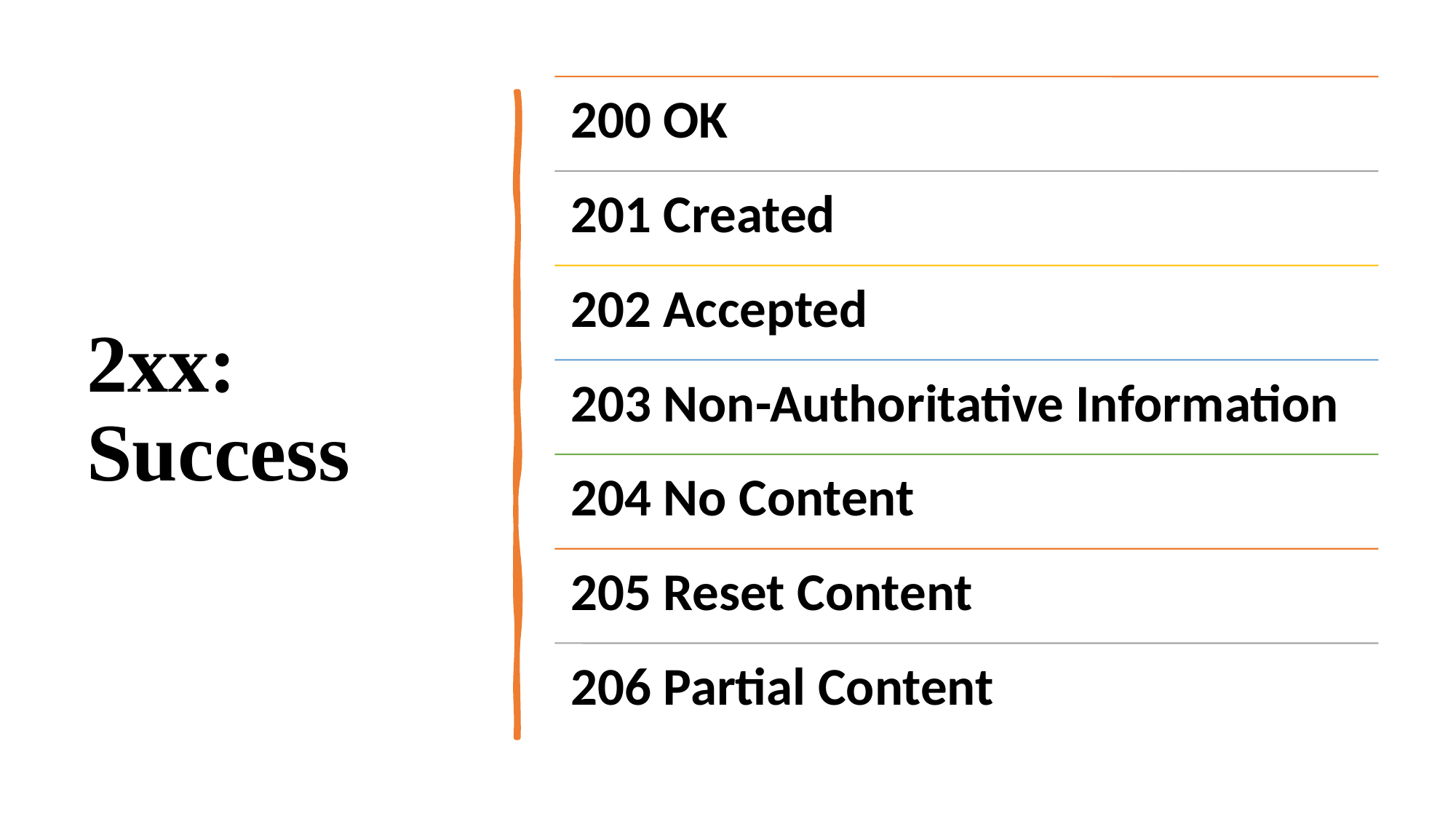

200 OK
201 Created
202 Accepted
203 Non-Authoritative Information
204 No Content
205 Reset Content
206 Partial Content
# 2xx: Success